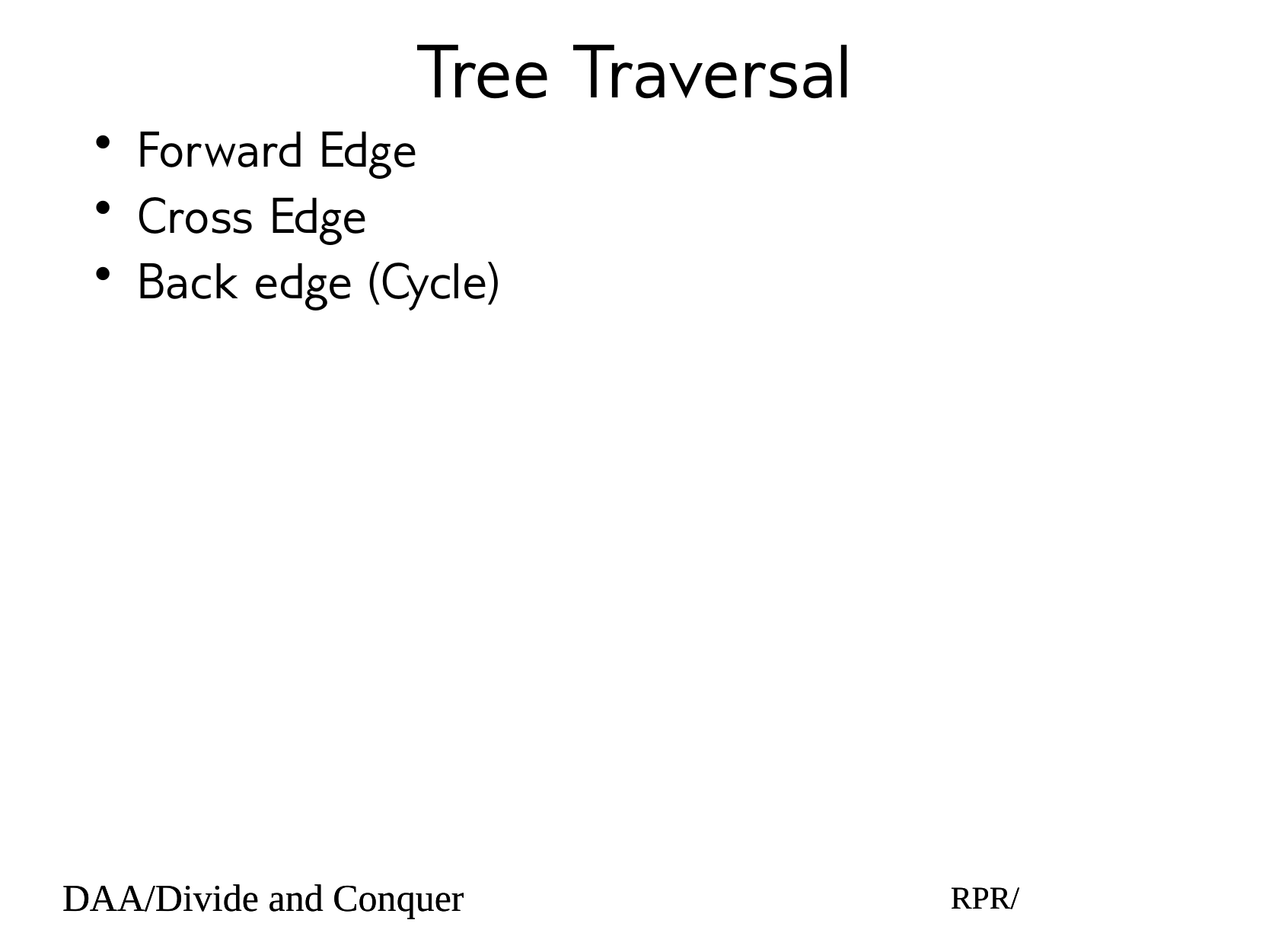

# Tree Traversal
Forward Edge
Cross Edge
Back edge (Cycle)
DAA/Divide and Conquer
RPR/
12